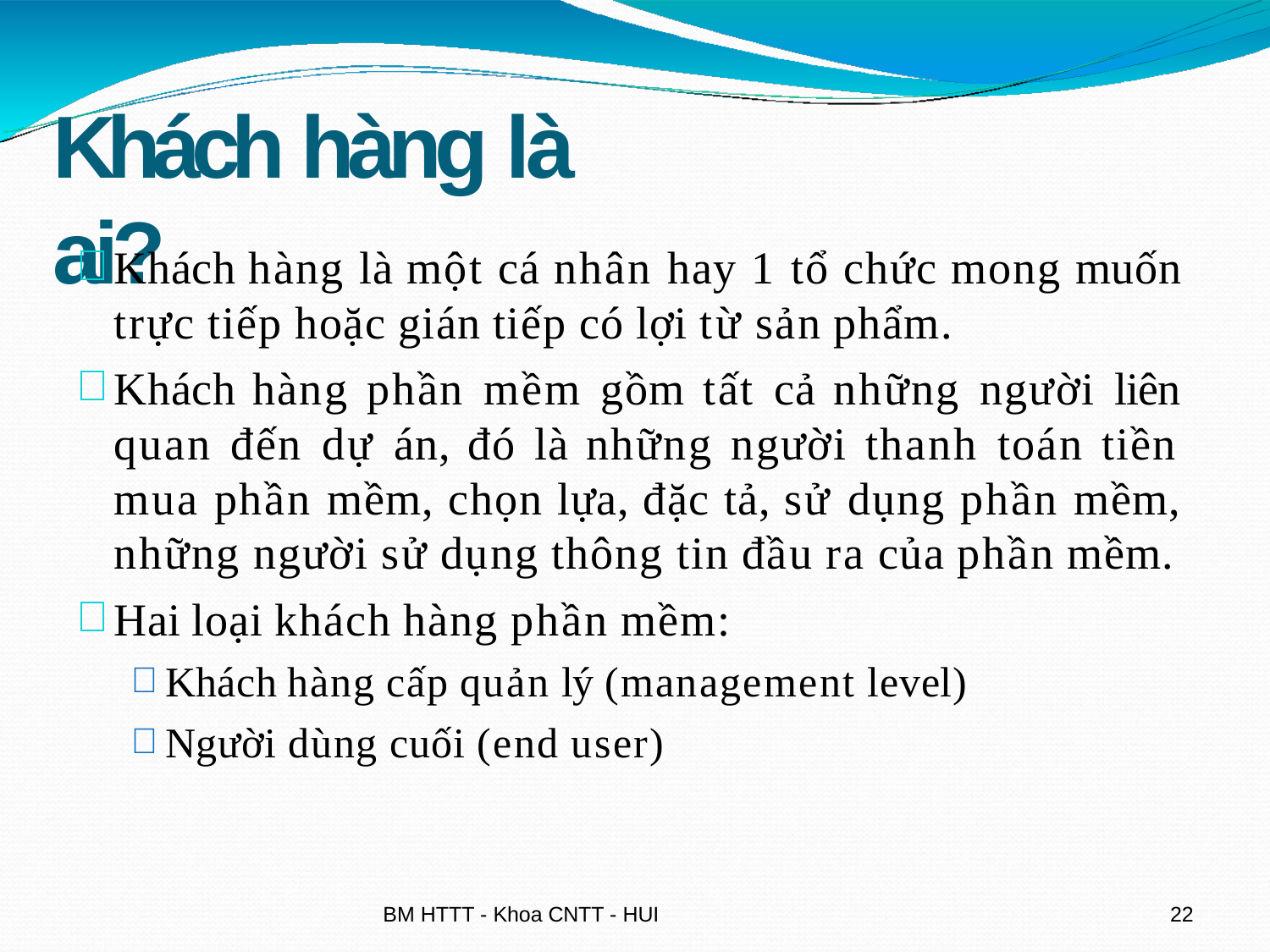

# Khách hàng là ai?
Khách hàng là một cá nhân hay 1 tổ chức mong muốn  trực tiếp hoặc gián tiếp có lợi từ sản phẩm.
Khách hàng phần mềm gồm tất cả những người liên  quan đến dự án, đó là những người thanh toán tiền  mua phần mềm, chọn lựa, đặc tả, sử dụng phần mềm,  những người sử dụng thông tin đầu ra của phần mềm.
Hai loại khách hàng phần mềm:
Khách hàng cấp quản lý (management level)
Người dùng cuối (end user)
BM HTTT - Khoa CNTT - HUI
22